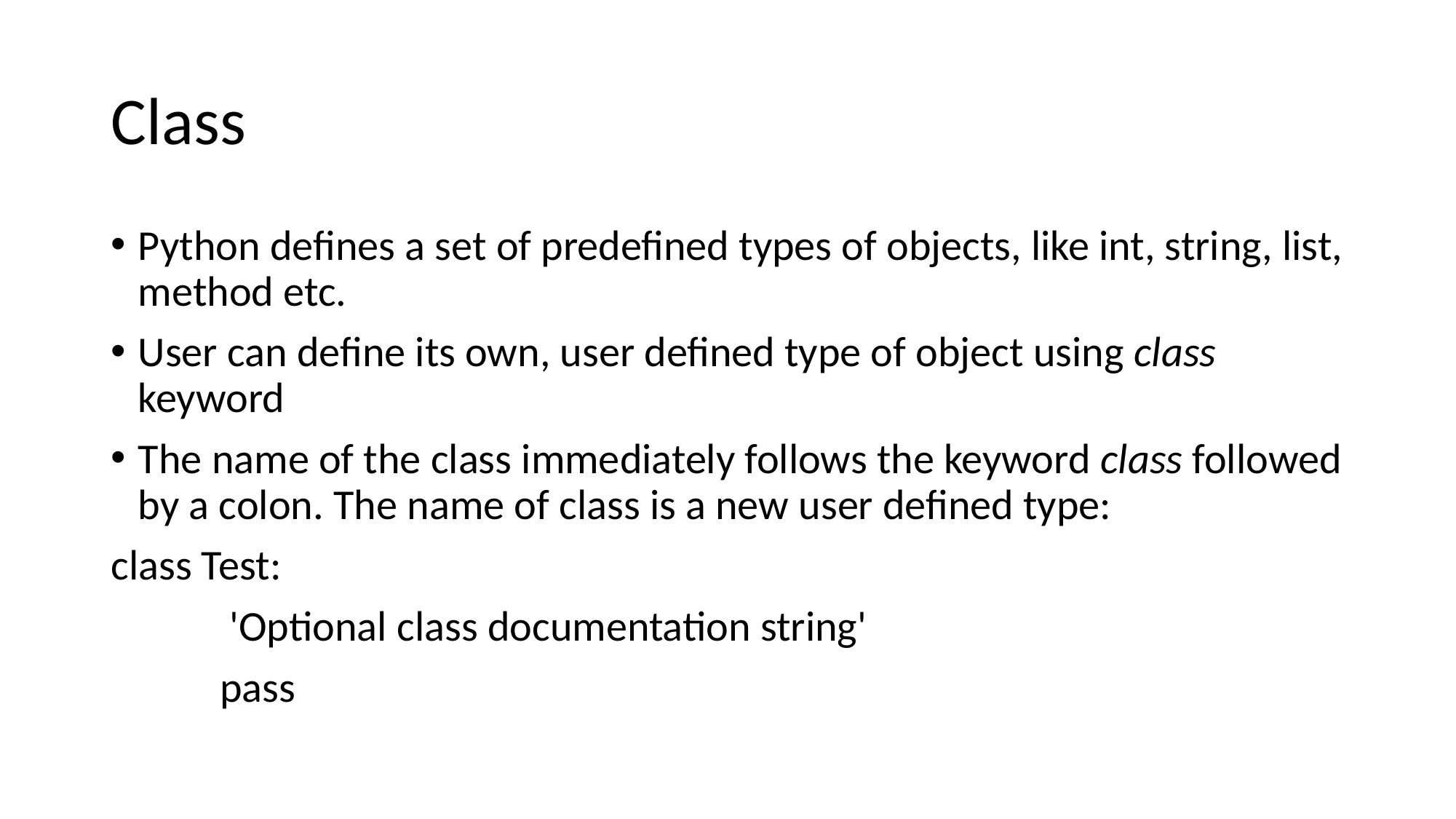

# Class
Python defines a set of predefined types of objects, like int, string, list, method etc.
User can define its own, user defined type of object using class keyword
The name of the class immediately follows the keyword class followed by a colon. The name of class is a new user defined type:
class Test:
	 'Optional class documentation string'
	pass